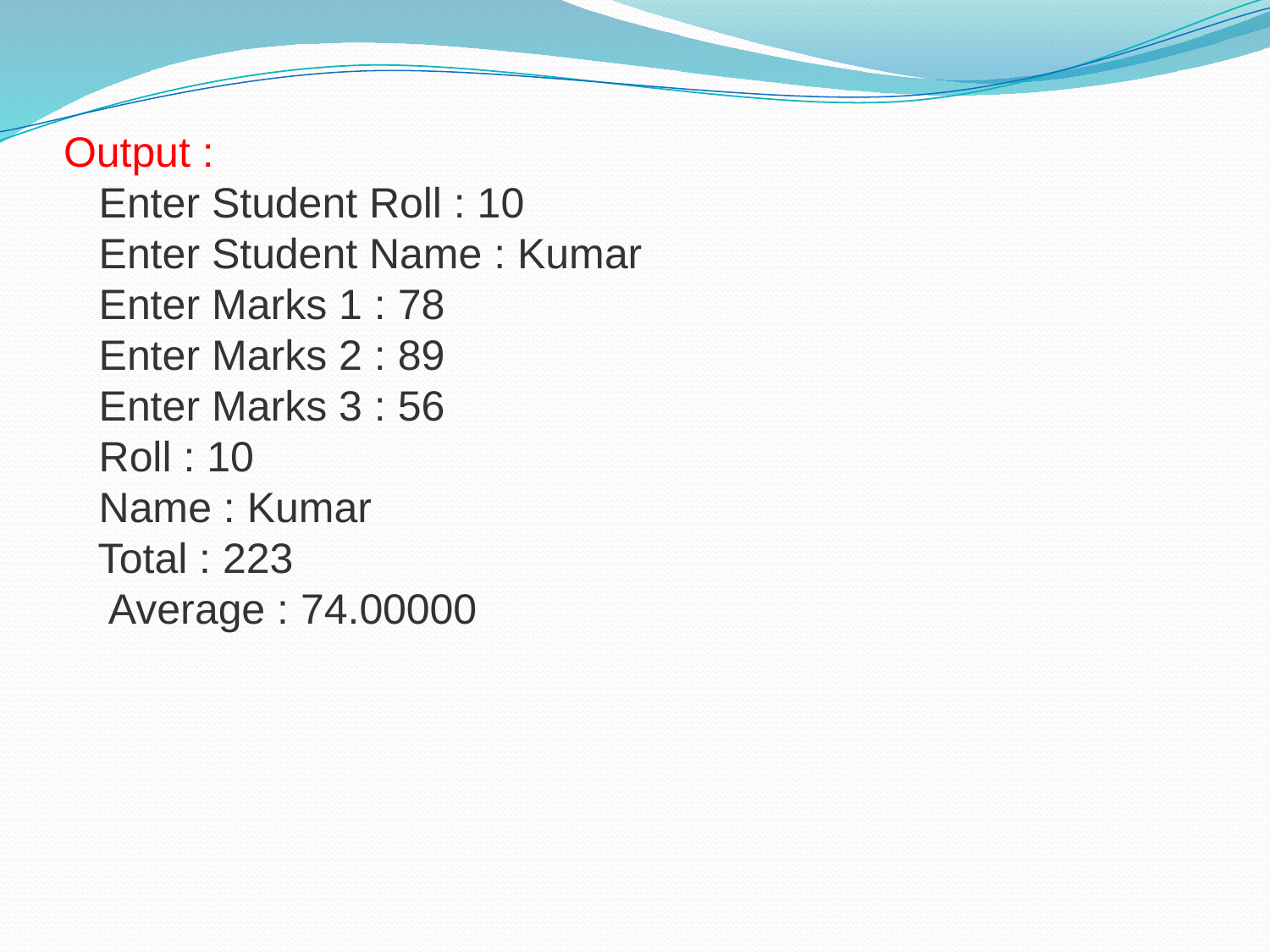

# Output :  Enter Student Roll : 10 Enter Student Name : Kumar Enter Marks 1 : 78 Enter Marks 2 : 89 Enter Marks 3 : 56  Roll : 10 Name : Kumar Total : 223 Average : 74.00000